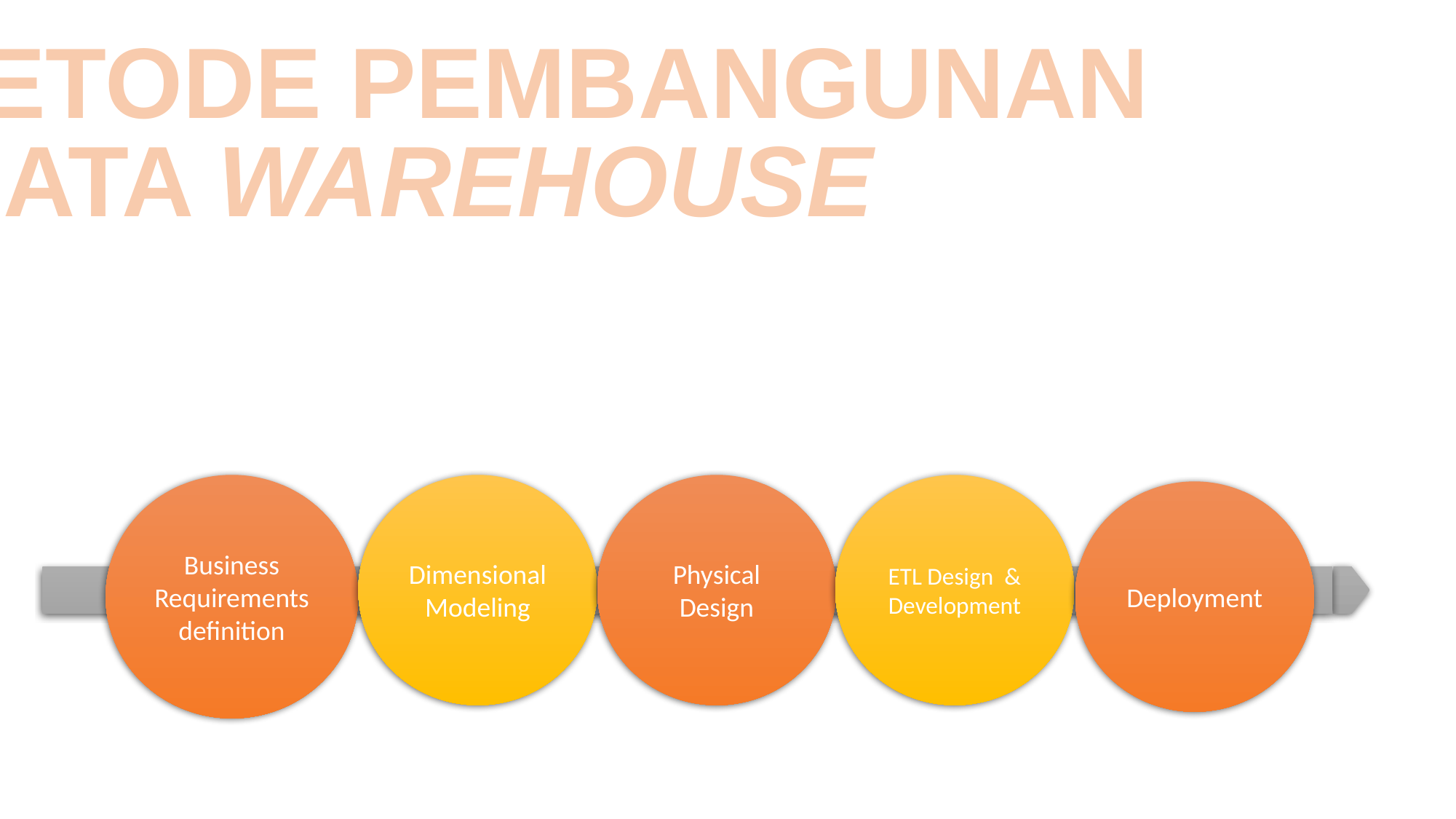

METODE PEMBANGUNAN
DATA WAREHOUSE
Dimensional Modeling
Physical Design
ETL Design  & Development
Business Requirements definition
Deployment